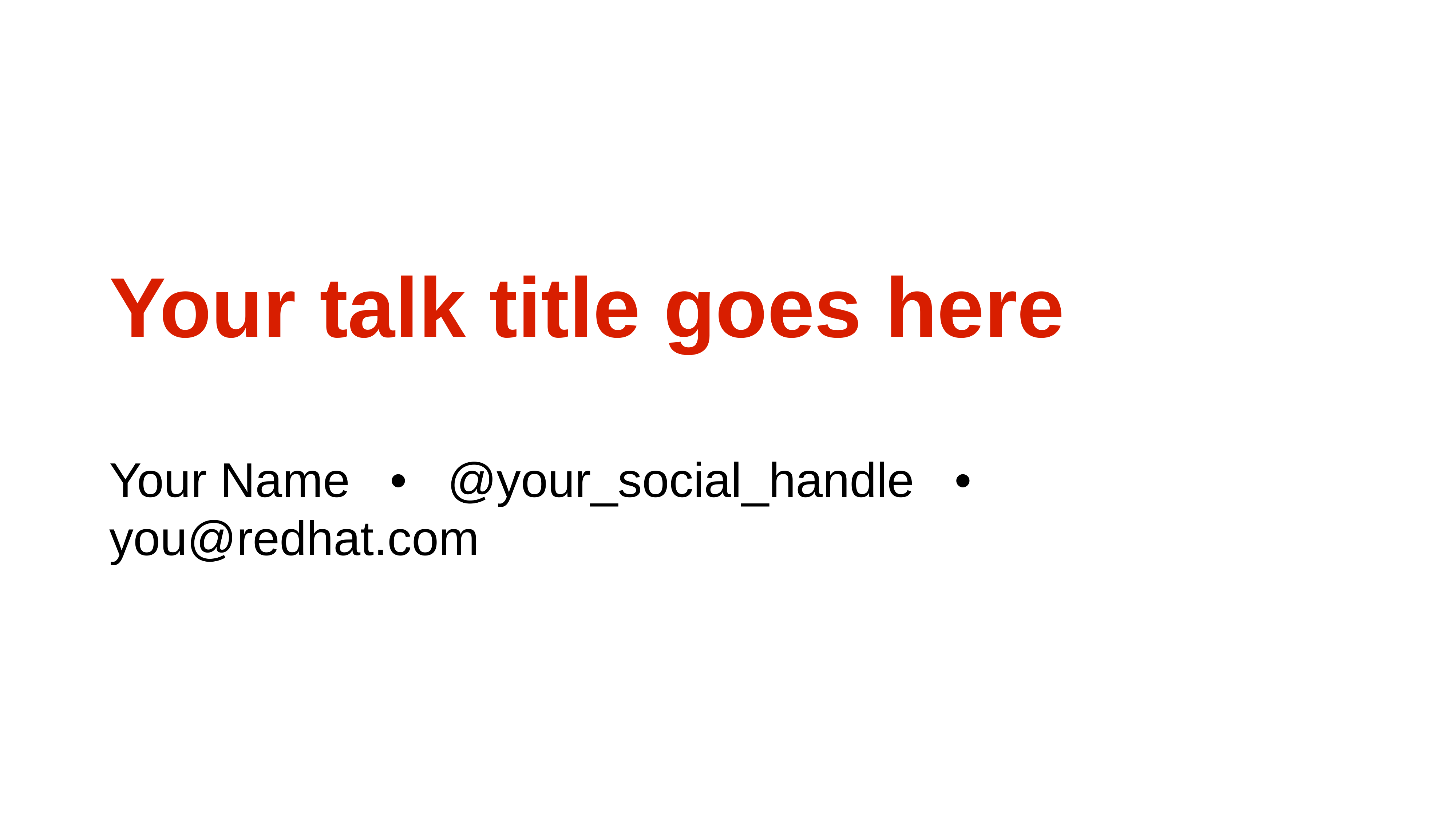

# Your talk title goes here
Your Name   •   @your_social_handle   •  you@redhat.com